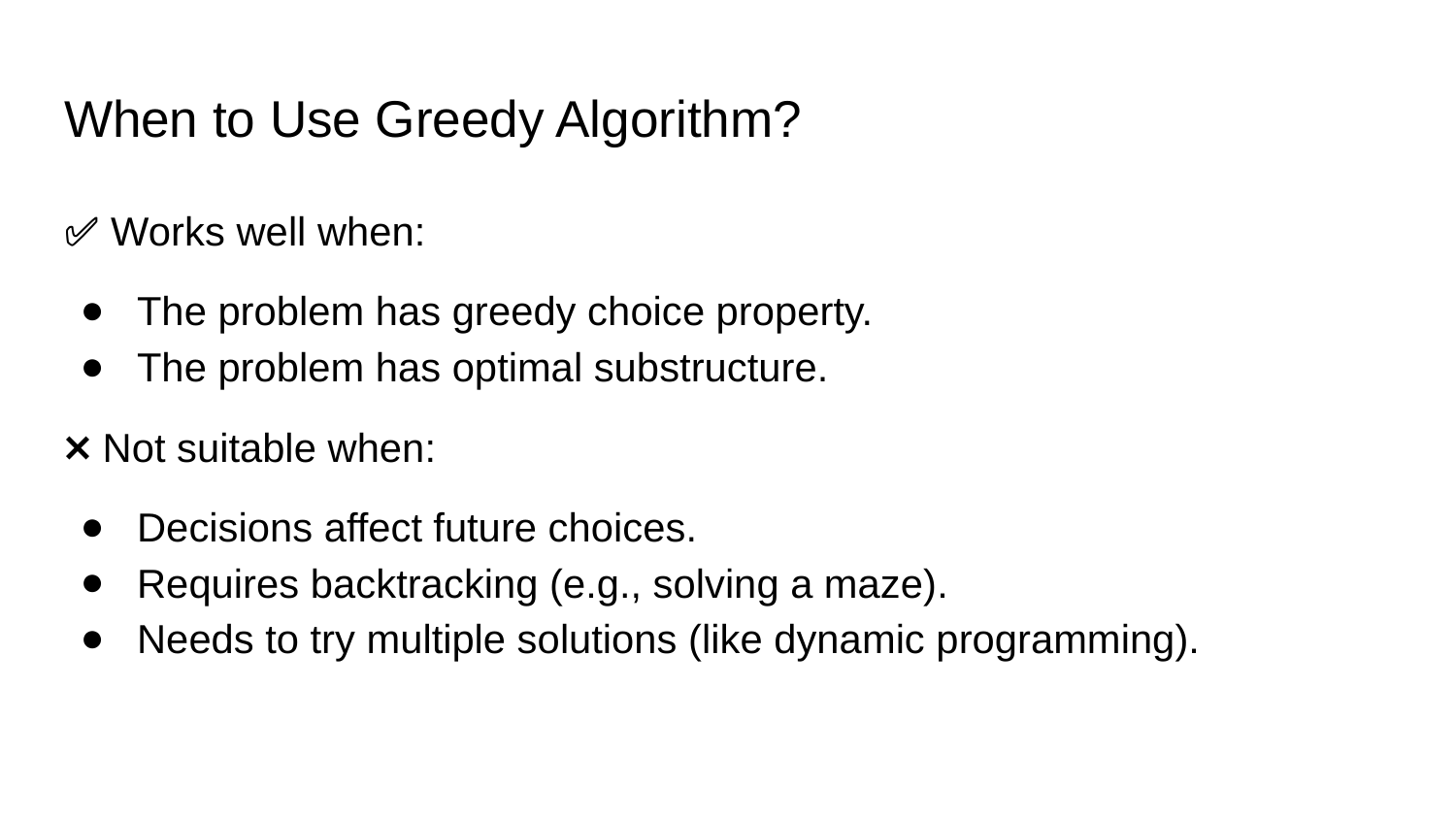

# When to Use Greedy Algorithm?
✅ Works well when:
The problem has greedy choice property.
The problem has optimal substructure.
❌ Not suitable when:
Decisions affect future choices.
Requires backtracking (e.g., solving a maze).
Needs to try multiple solutions (like dynamic programming).